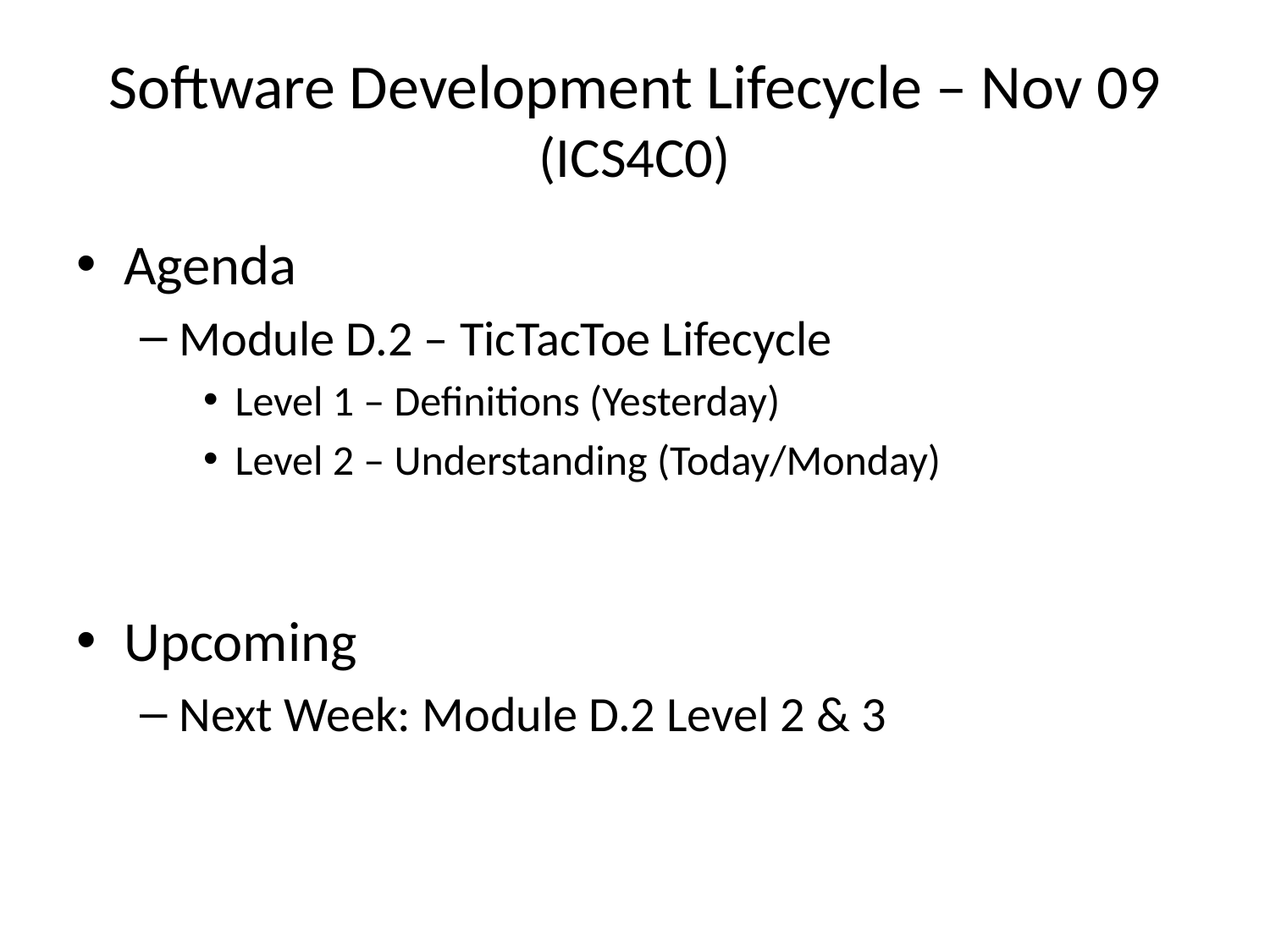

# Software Development Lifecycle – Nov 09 (ICS4C0)
Agenda
Module D.2 – TicTacToe Lifecycle
Level 1 – Definitions (Yesterday)
Level 2 – Understanding (Today/Monday)

Upcoming
Next Week: Module D.2 Level 2 & 3